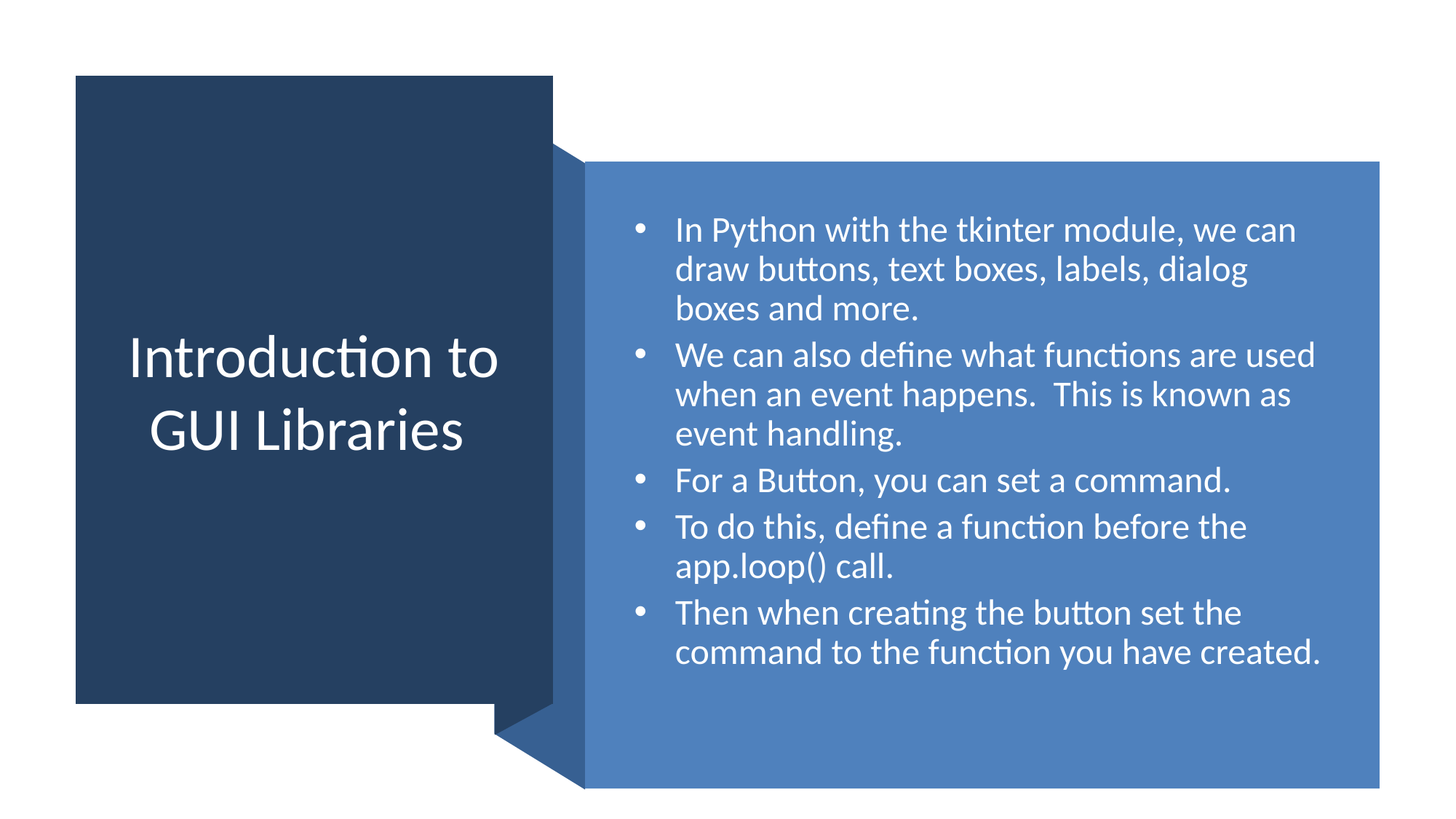

# Introduction to GUI Libraries

In Python with the tkinter module, we can draw buttons, text boxes, labels, dialog boxes and more.
We can also define what functions are used when an event happens.  This is known as event handling.
For a Button, you can set a command.
To do this, define a function before the app.loop() call.
Then when creating the button set the command to the function you have created.